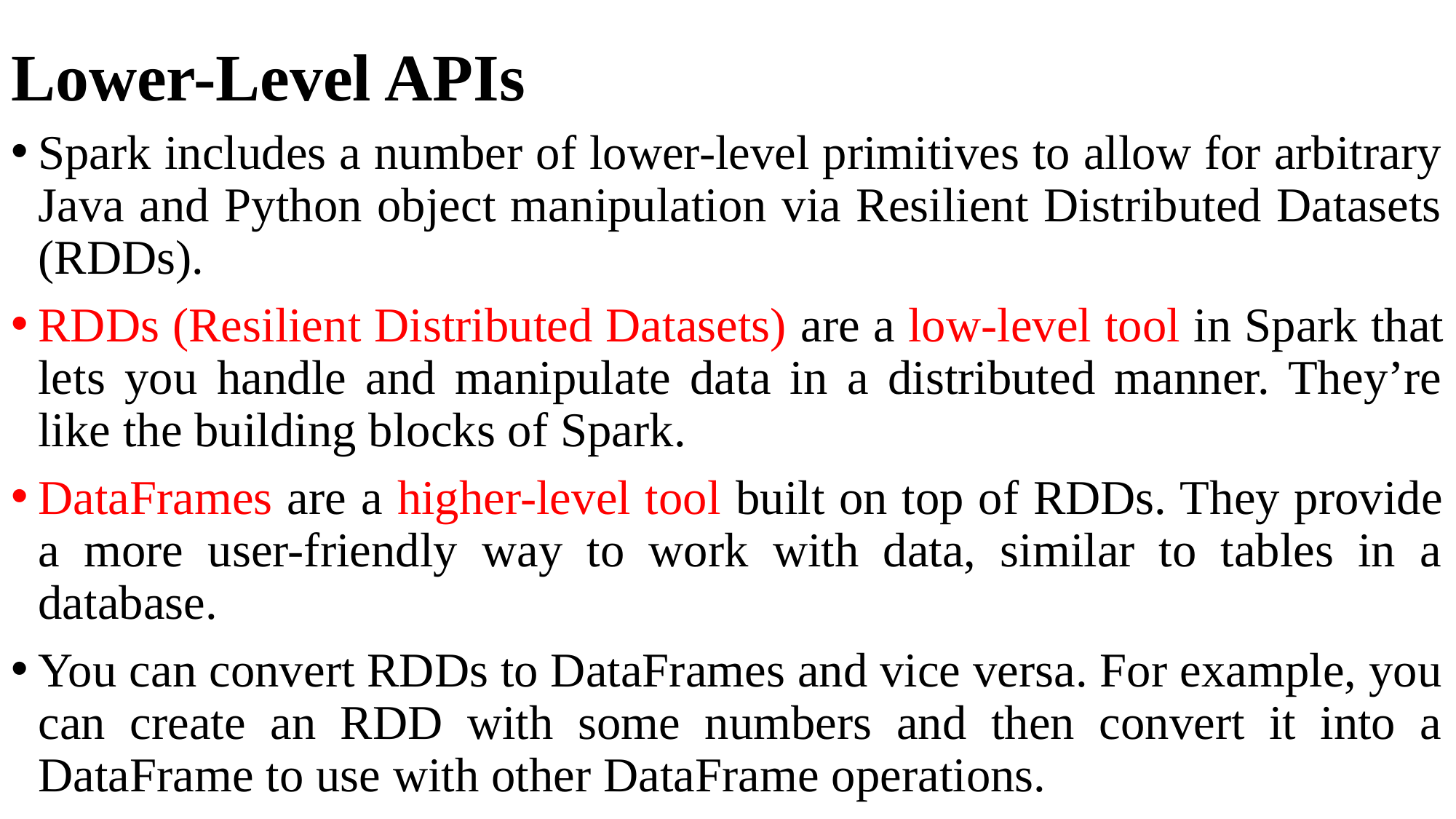

# Lower-Level APIs
Spark includes a number of lower-level primitives to allow for arbitrary Java and Python object manipulation via Resilient Distributed Datasets (RDDs).
RDDs (Resilient Distributed Datasets) are a low-level tool in Spark that lets you handle and manipulate data in a distributed manner. They’re like the building blocks of Spark.
DataFrames are a higher-level tool built on top of RDDs. They provide a more user-friendly way to work with data, similar to tables in a database.
You can convert RDDs to DataFrames and vice versa. For example, you can create an RDD with some numbers and then convert it into a DataFrame to use with other DataFrame operations.